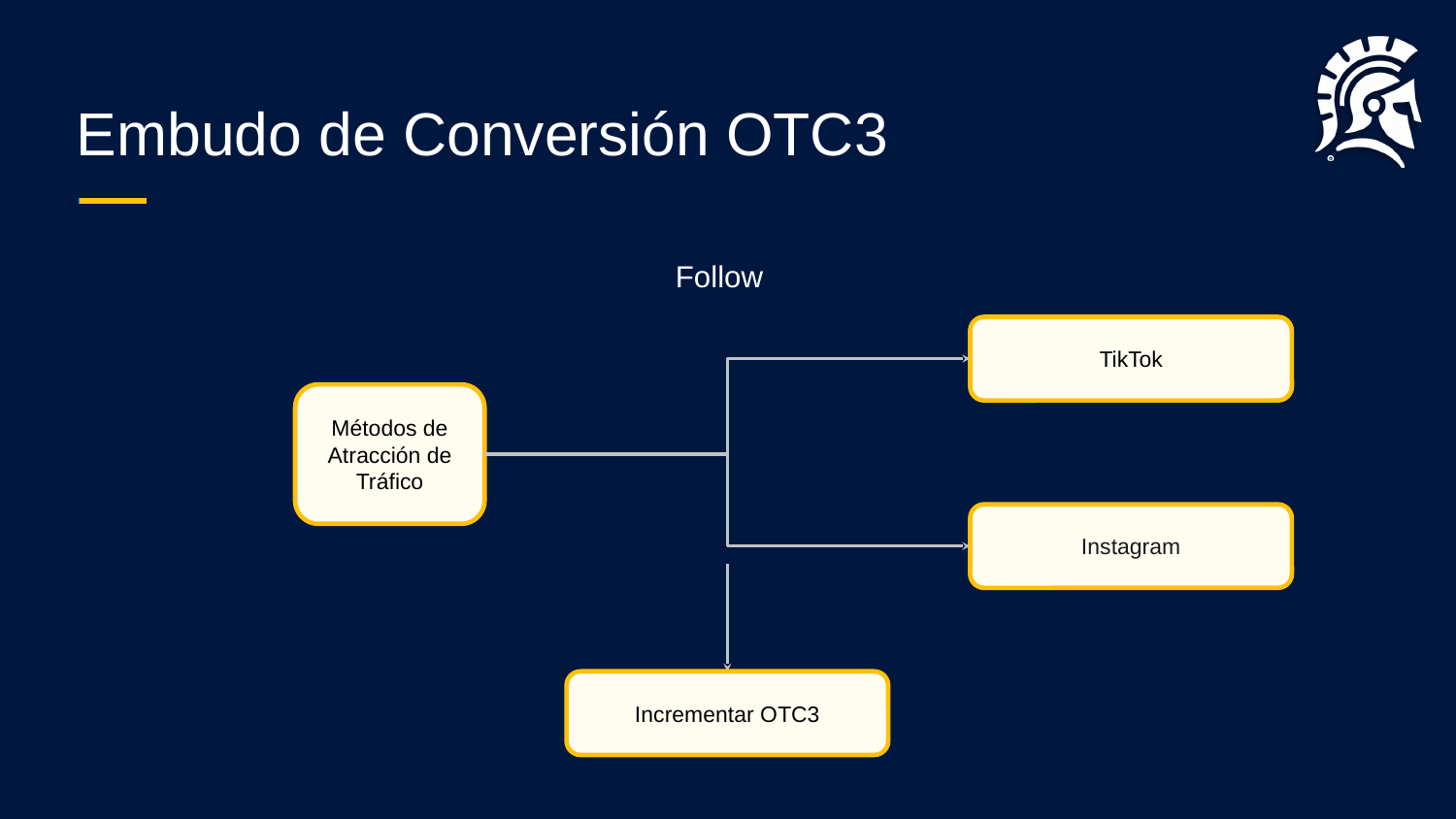

# Embudo de Conversión OTC3
Follow
TikTok
Métodos de Atracción de Tráfico
Instagram
Incrementar OTC3